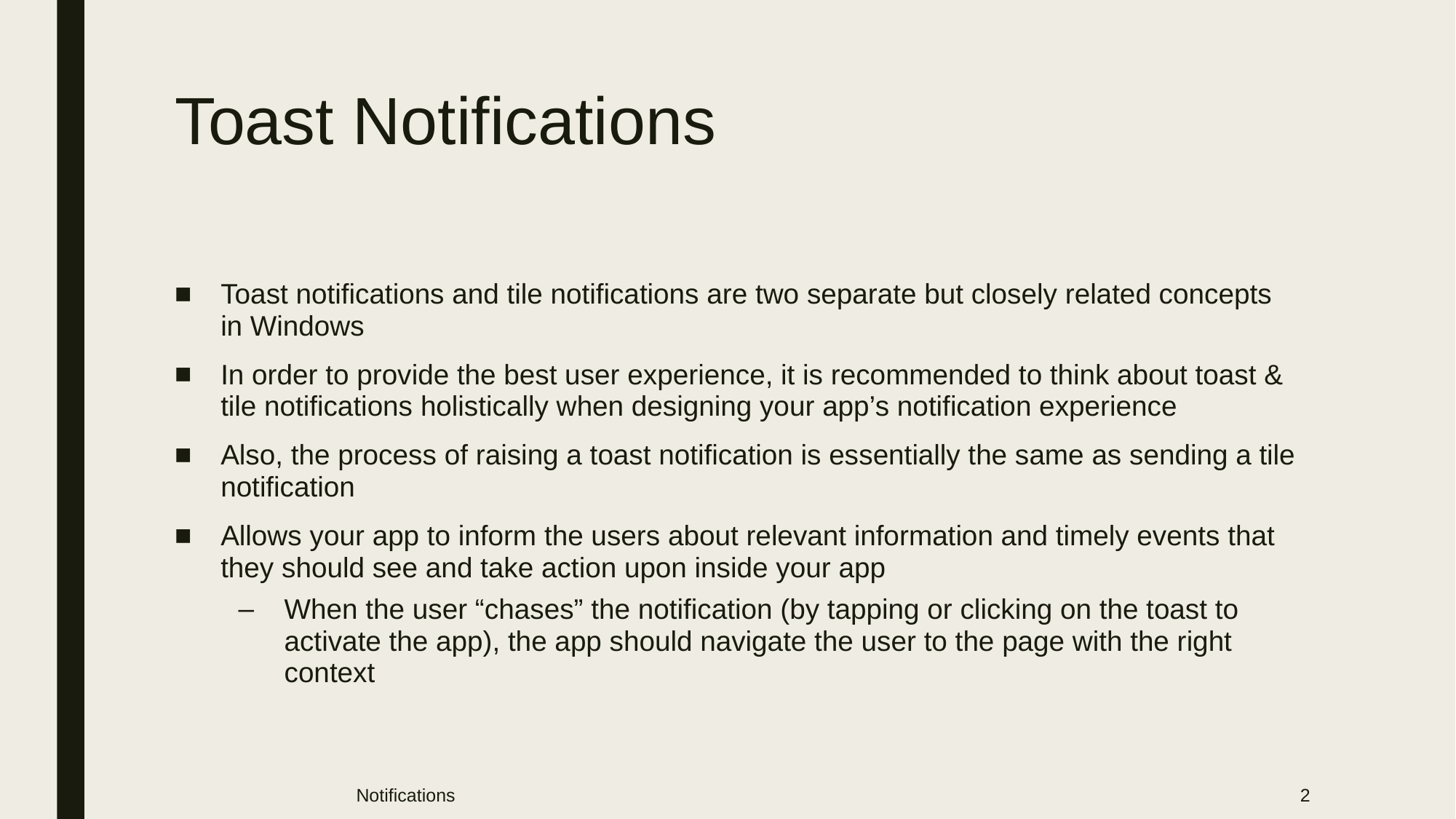

# Toast Notifications
Toast notifications and tile notifications are two separate but closely related concepts in Windows
In order to provide the best user experience, it is recommended to think about toast & tile notifications holistically when designing your app’s notification experience
Also, the process of raising a toast notification is essentially the same as sending a tile notification
Allows your app to inform the users about relevant information and timely events that they should see and take action upon inside your app
When the user “chases” the notification (by tapping or clicking on the toast to activate the app), the app should navigate the user to the page with the right context
Notifications
2